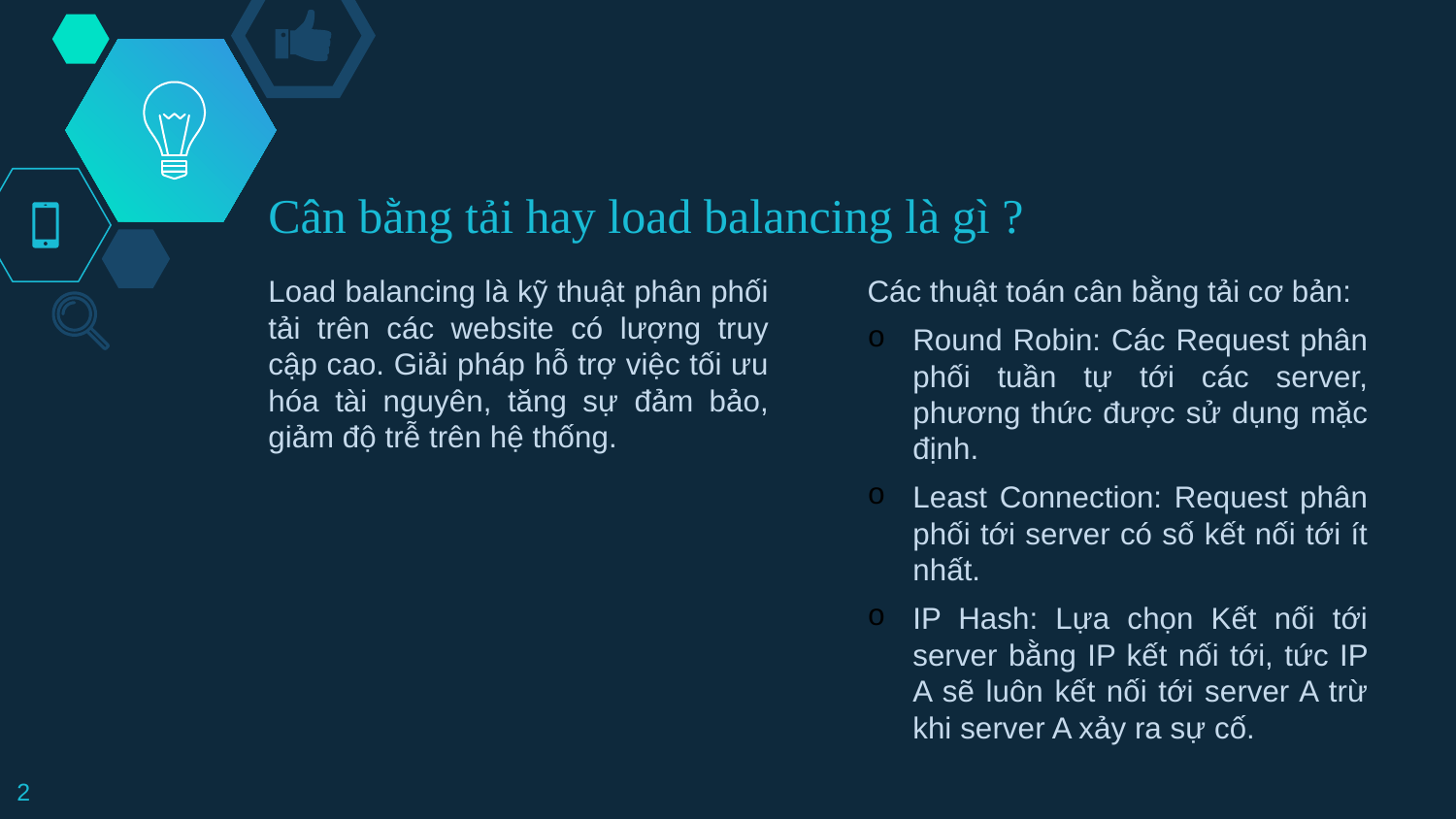

# Cân bằng tải hay load balancing là gì ?
Load balancing là kỹ thuật phân phối tải trên các website có lượng truy cập cao. Giải pháp hỗ trợ việc tối ưu hóa tài nguyên, tăng sự đảm bảo, giảm độ trễ trên hệ thống.
Các thuật toán cân bằng tải cơ bản:
Round Robin: Các Request phân phối tuần tự tới các server, phương thức được sử dụng mặc định.
Least Connection: Request phân phối tới server có số kết nối tới ít nhất.
IP Hash: Lựa chọn Kết nối tới server bằng IP kết nối tới, tức IP A sẽ luôn kết nối tới server A trừ khi server A xảy ra sự cố.
2